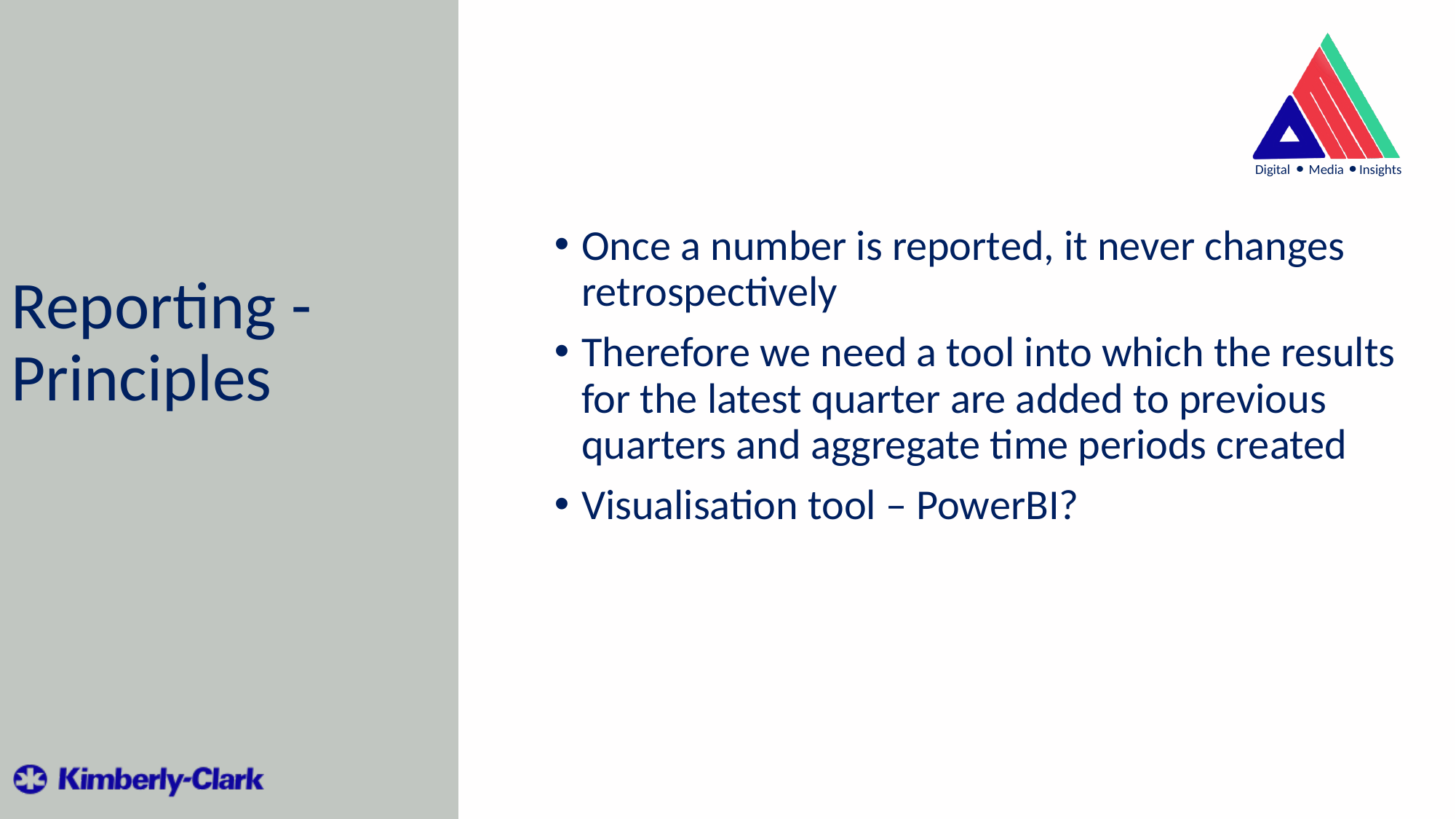

Once a number is reported, it never changes retrospectively
Therefore we need a tool into which the results for the latest quarter are added to previous quarters and aggregate time periods created
Visualisation tool – PowerBI?

Reporting - Principles